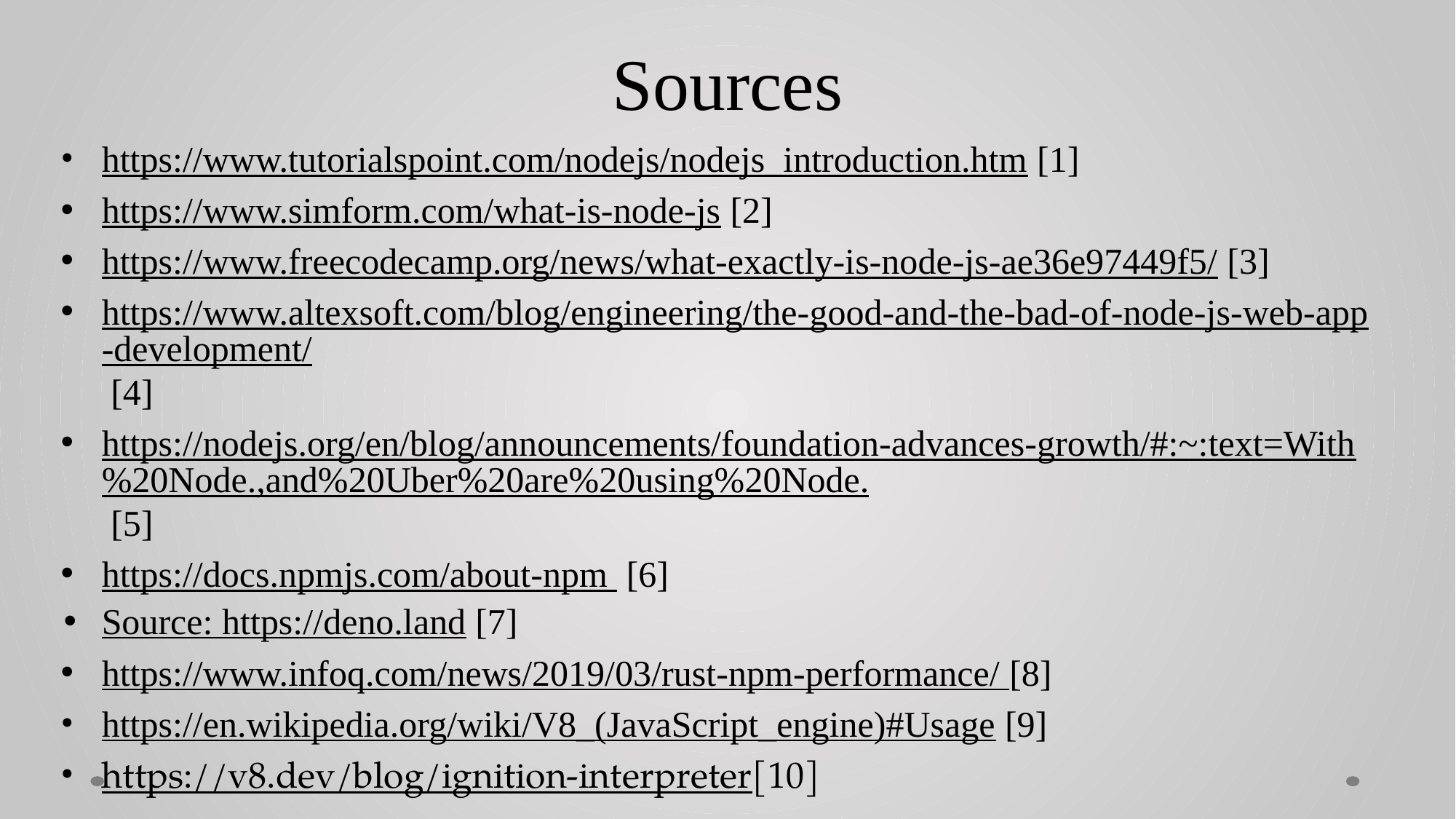

# Sources
https://www.tutorialspoint.com/nodejs/nodejs_introduction.htm [1]
https://www.simform.com/what-is-node-js [2]
https://www.freecodecamp.org/news/what-exactly-is-node-js-ae36e97449f5/ [3]
https://www.altexsoft.com/blog/engineering/the-good-and-the-bad-of-node-js-web-app-development/ [4]
https://nodejs.org/en/blog/announcements/foundation-advances-growth/#:~:text=With%20Node.,and%20Uber%20are%20using%20Node. [5]
https://docs.npmjs.com/about-npm  [6]
Source: https://deno.land [7]
https://www.infoq.com/news/2019/03/rust-npm-performance/ [8]
https://en.wikipedia.org/wiki/V8_(JavaScript_engine)#Usage [9]
https://v8.dev/blog/ignition-interpreter[10]